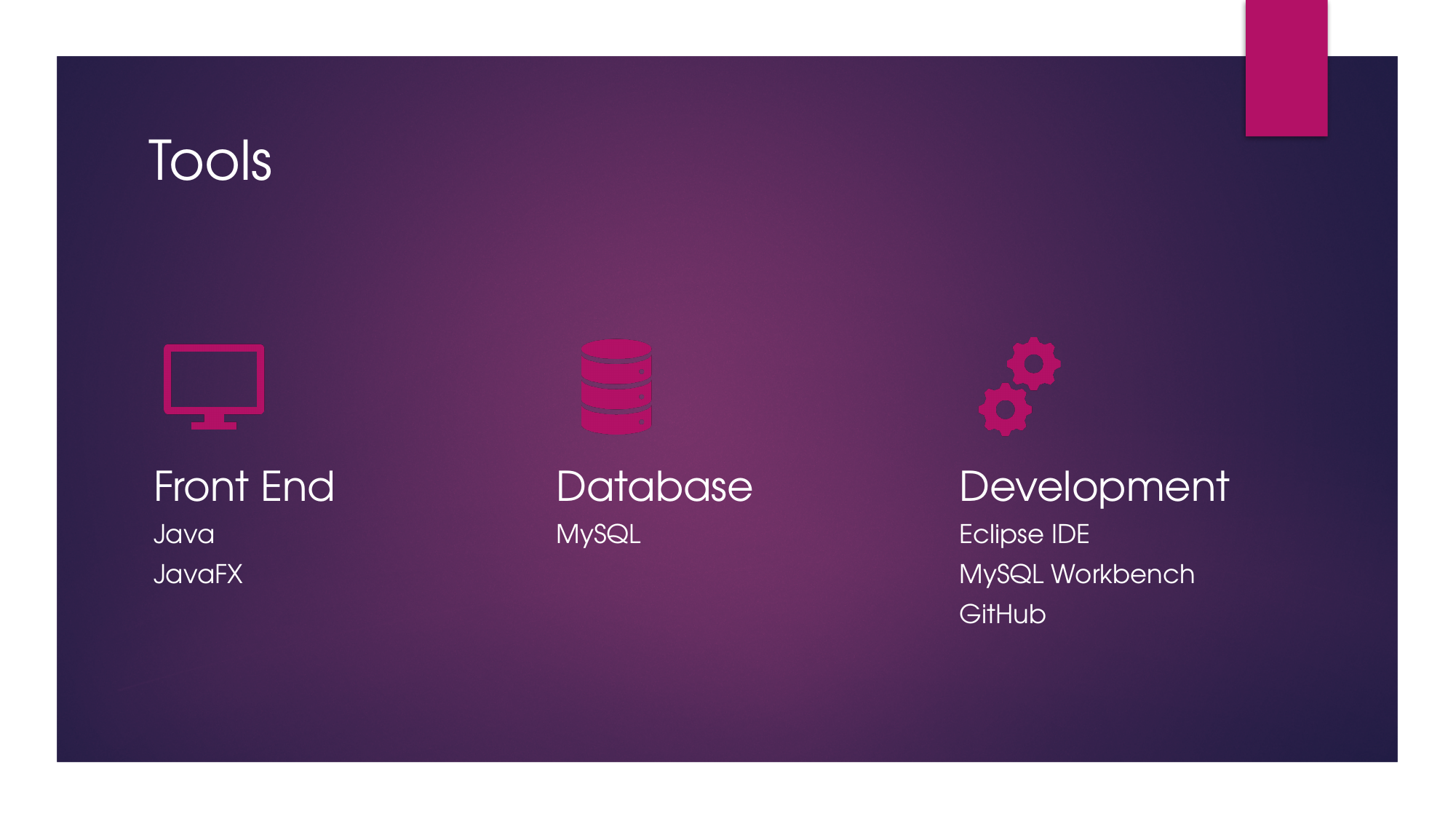

# Tools
Front End
Java
JavaFX
Database
MySQL
Development
Eclipse IDE
MySQL Workbench
GitHub